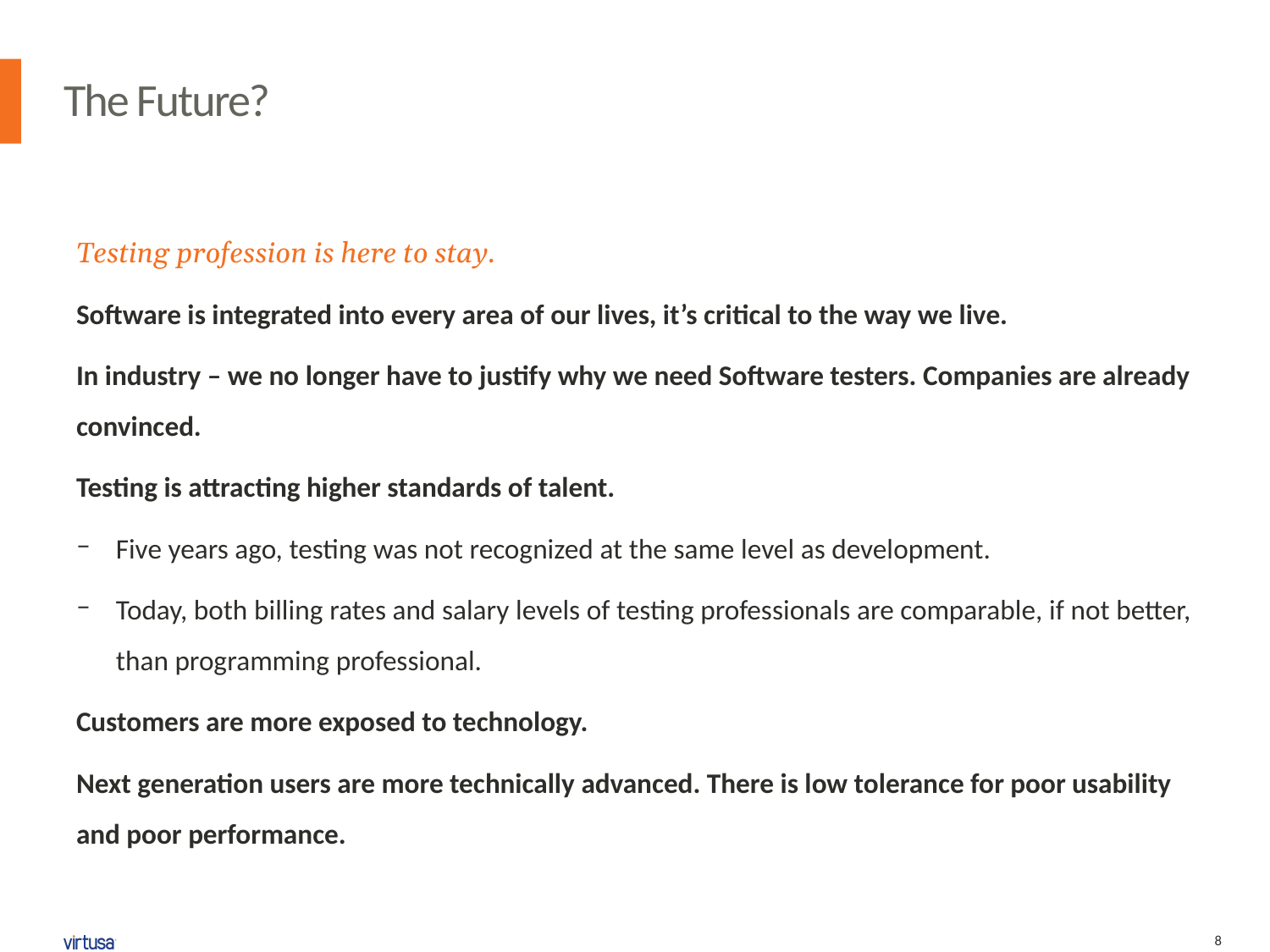

# The Future?
Testing profession is here to stay.
Software is integrated into every area of our lives, it’s critical to the way we live.
In industry – we no longer have to justify why we need Software testers. Companies are already convinced.
Testing is attracting higher standards of talent.
Five years ago, testing was not recognized at the same level as development.
Today, both billing rates and salary levels of testing professionals are comparable, if not better, than programming professional.
Customers are more exposed to technology.
Next generation users are more technically advanced. There is low tolerance for poor usability and poor performance.